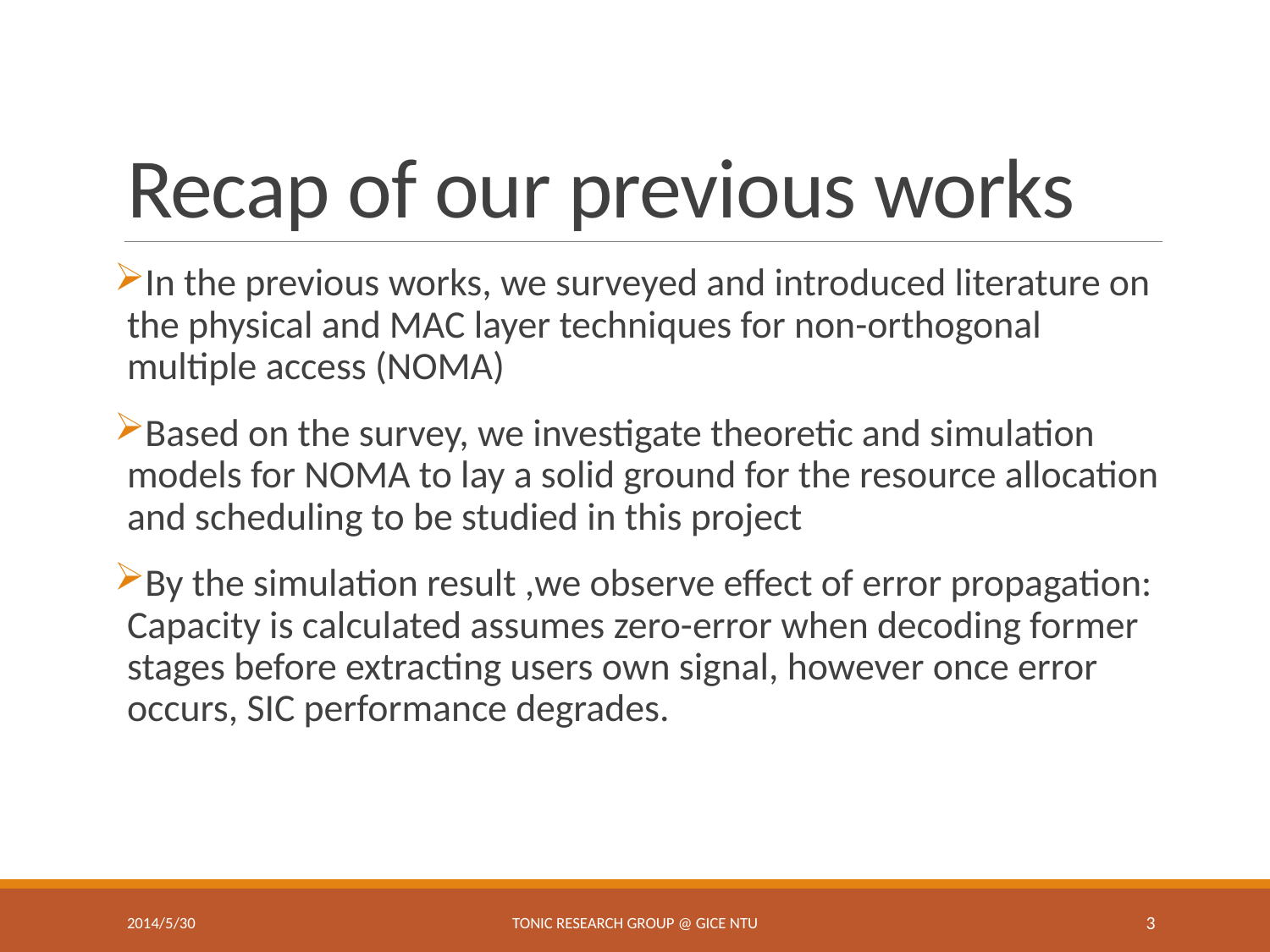

# Recap of our previous works
In the previous works, we surveyed and introduced literature on the physical and MAC layer techniques for non-orthogonal multiple access (NOMA)
Based on the survey, we investigate theoretic and simulation models for NOMA to lay a solid ground for the resource allocation and scheduling to be studied in this project
By the simulation result ,we observe effect of error propagation: Capacity is calculated assumes zero-error when decoding former stages before extracting users own signal, however once error occurs, SIC performance degrades.

2014/5/30
TONIC Research Group @ GICE NTU
3